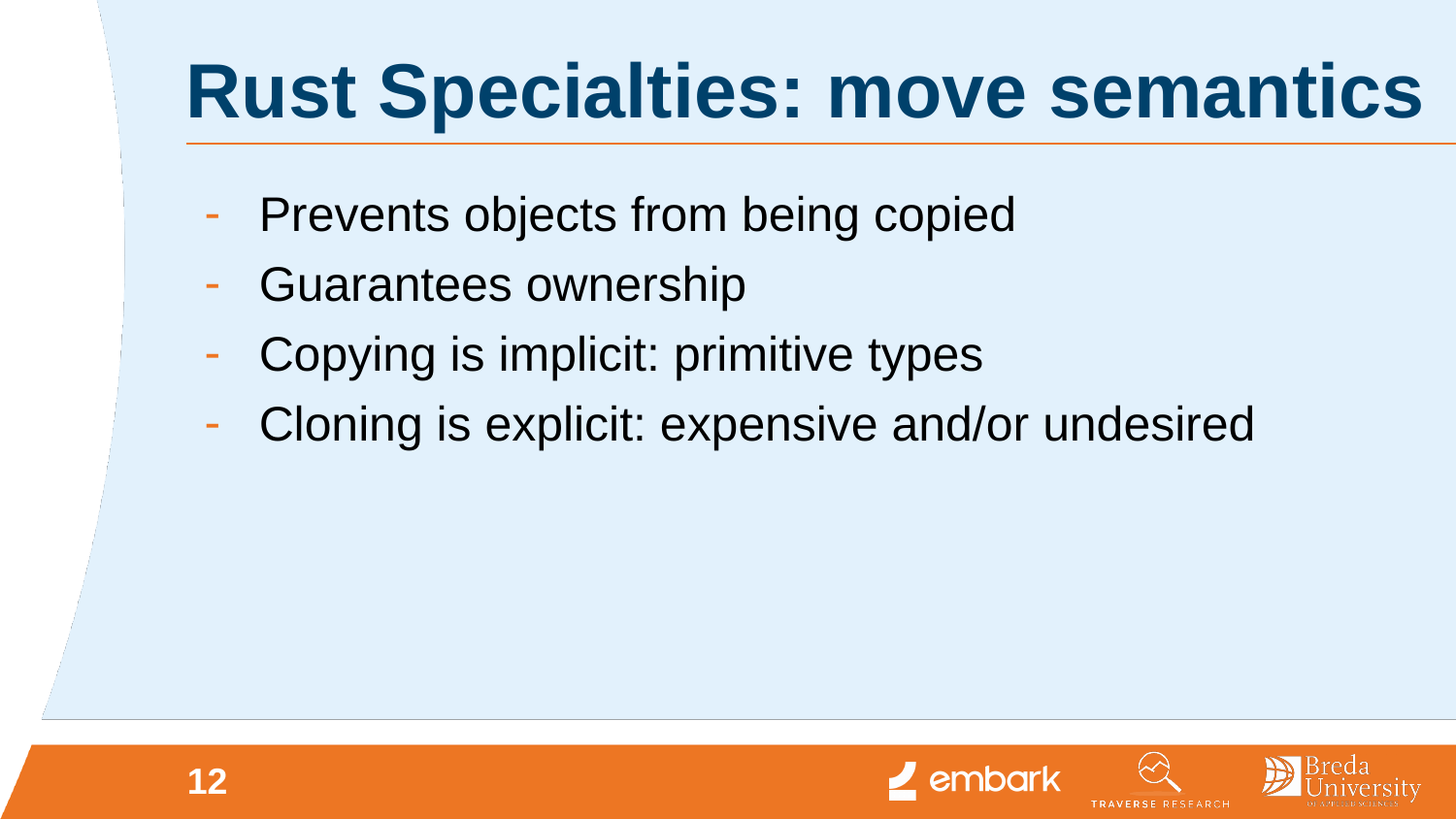

# Rust Specialties: move semantics
Prevents objects from being copied
Guarantees ownership
Copying is implicit: primitive types
Cloning is explicit: expensive and/or undesired
12